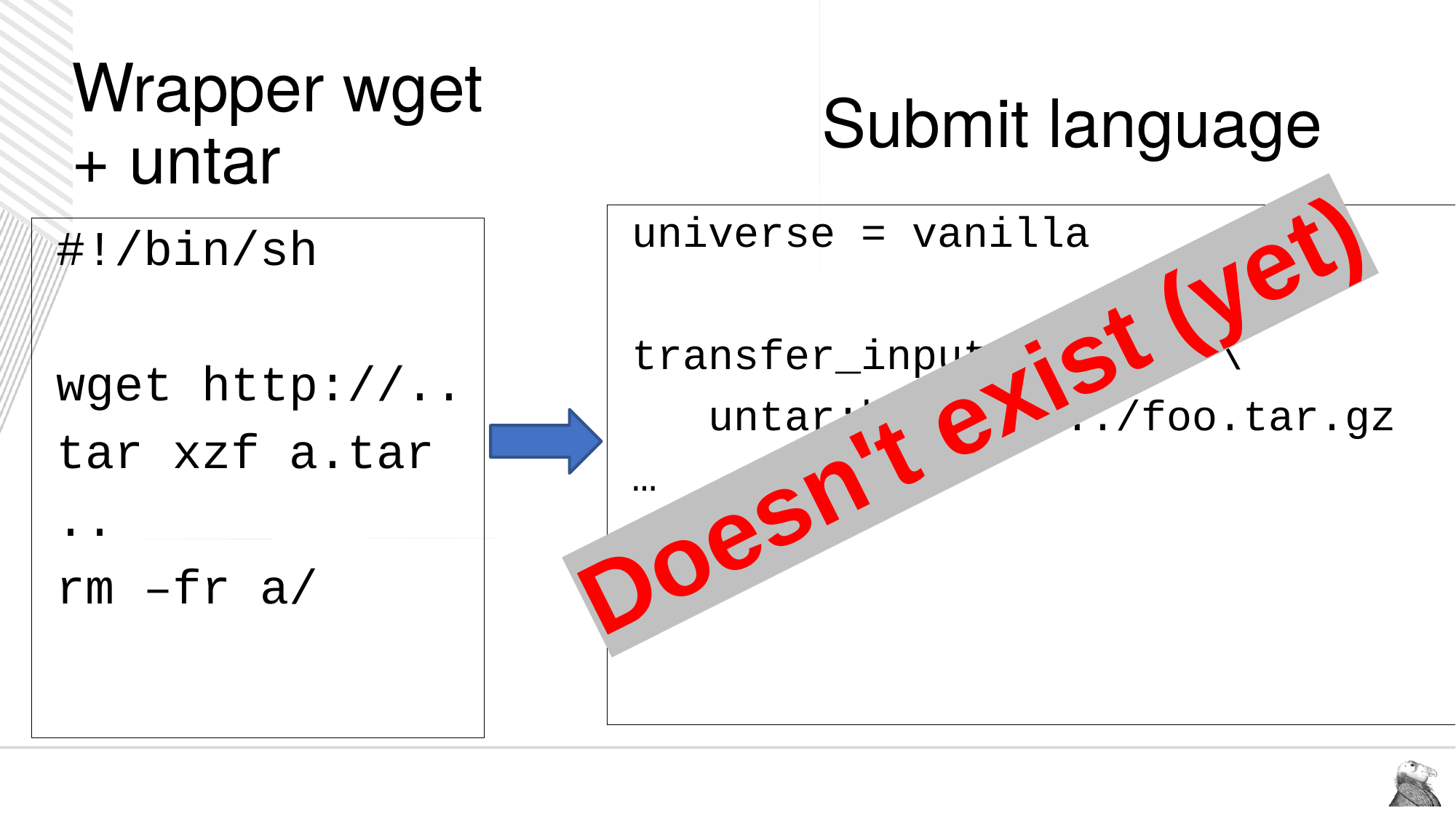

# Wrapper wget + untar
Submit language
universe = vanilla

transfer_input_files = \
   untar:http://.../foo.tar.gz
…
queue
#!/bin/sh

wget http://..
tar xzf a.tar
..
rm –fr a/
Doesn't exist (yet)